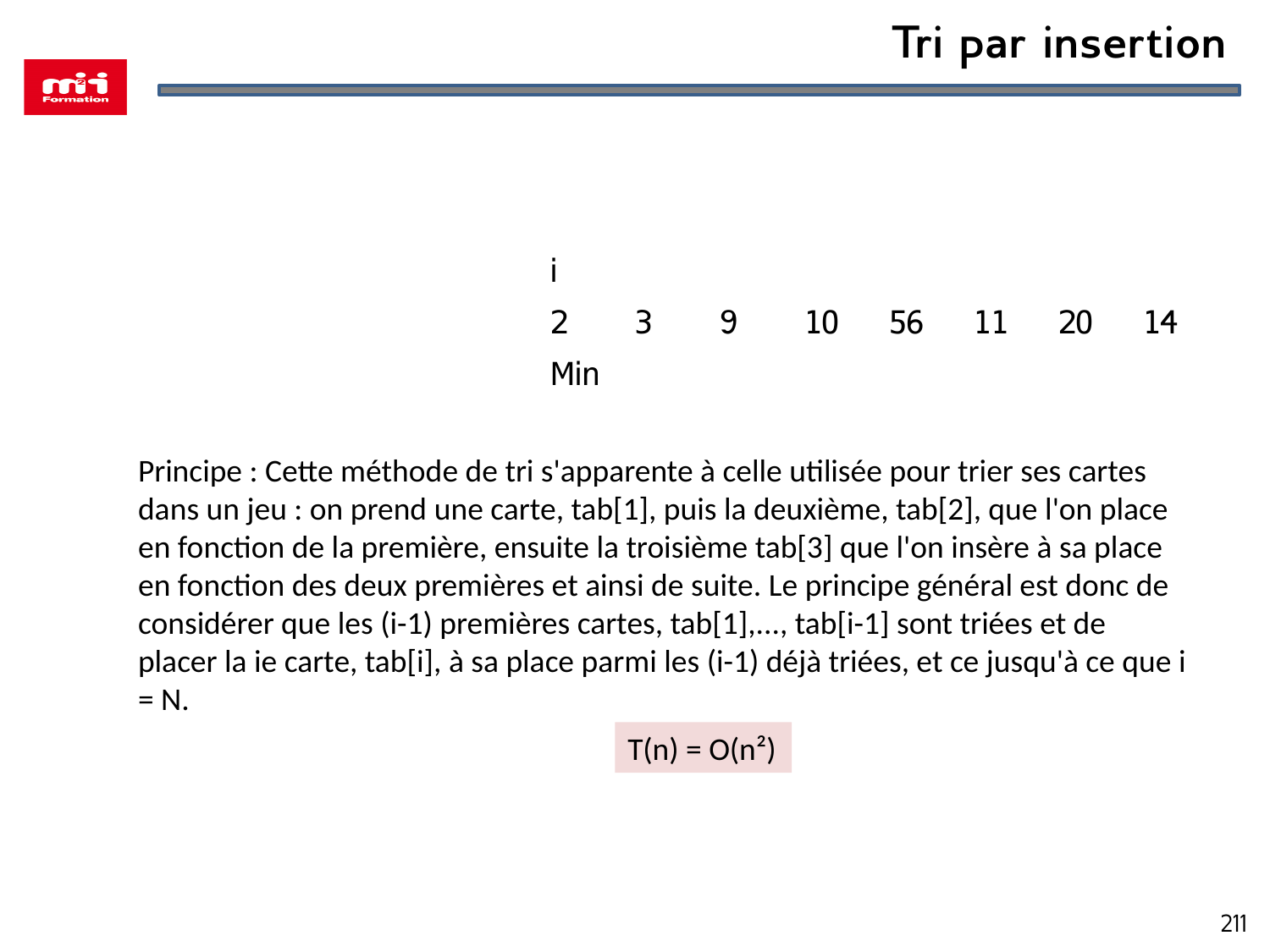

# Tri par insertion
| i |  |  |  |  |  |  |  |
| --- | --- | --- | --- | --- | --- | --- | --- |
| 2 | 3 | 9 | 10 | 56 | 11 | 20 | 14 |
| Min |  |  |  |  |  |  |  |

Principe : Cette méthode de tri s'apparente à celle utilisée pour trier ses cartes dans un jeu : on prend une carte, tab[1], puis la deuxième, tab[2], que l'on place en fonction de la première, ensuite la troisième tab[3] que l'on insère à sa place en fonction des deux premières et ainsi de suite. Le principe général est donc de considérer que les (i-1) premières cartes, tab[1],..., tab[i-1] sont triées et de placer la ie carte, tab[i], à sa place parmi les (i-1) déjà triées, et ce jusqu'à ce que i = N.

T(n) = O(n²)
211